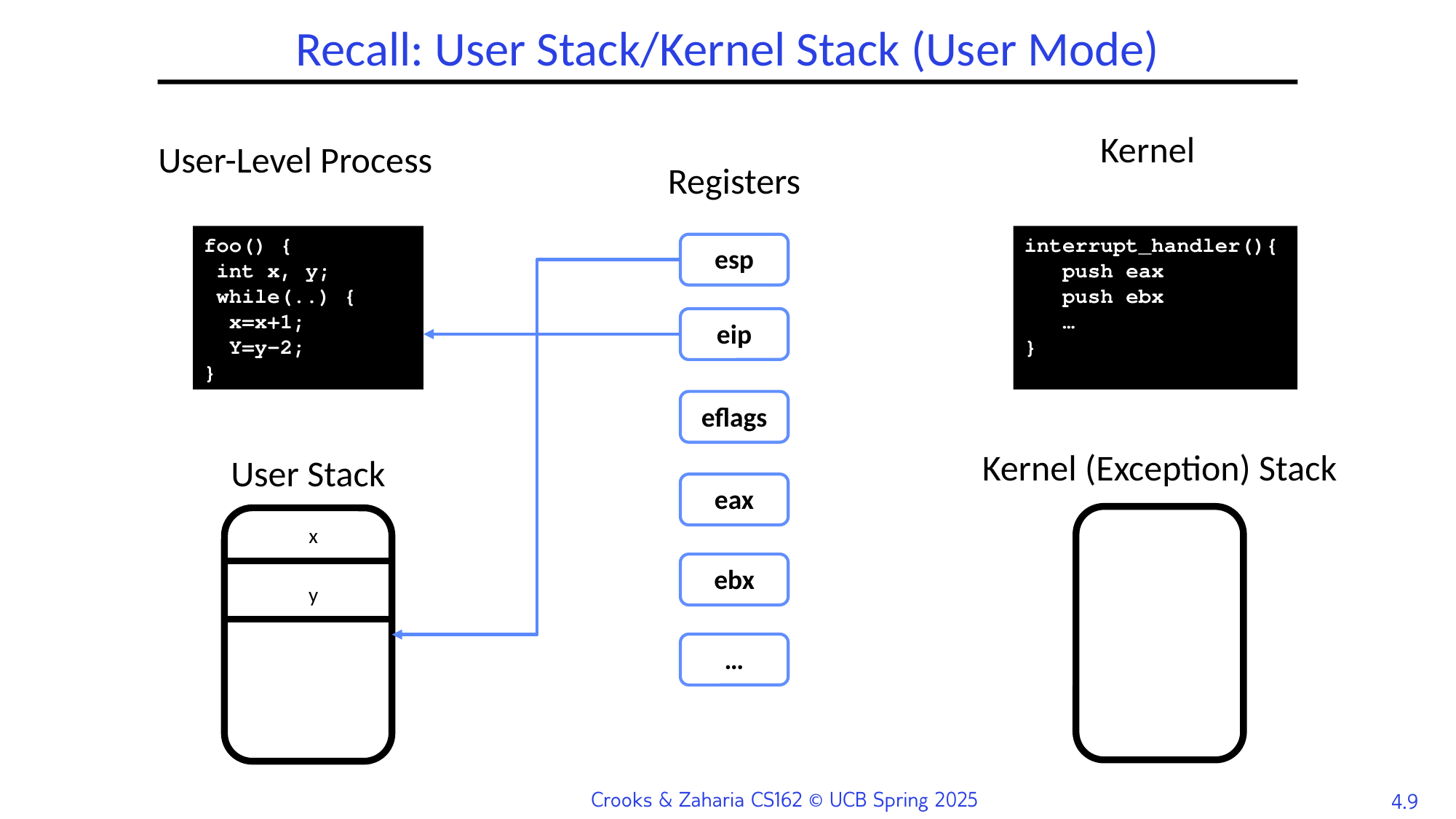

# Recall: User Stack/Kernel Stack (User Mode)
Kernel

User-Level Process

Registers

foo() {
 int x, y;
 while(..) {
  x=x+1;
  Y=y-2;
}
interrupt_handler(){
   push eax
   push ebx
   …
}

esp
eip
eflags
Kernel (Exception) Stack

User Stack

eax

x
ebx
y
…